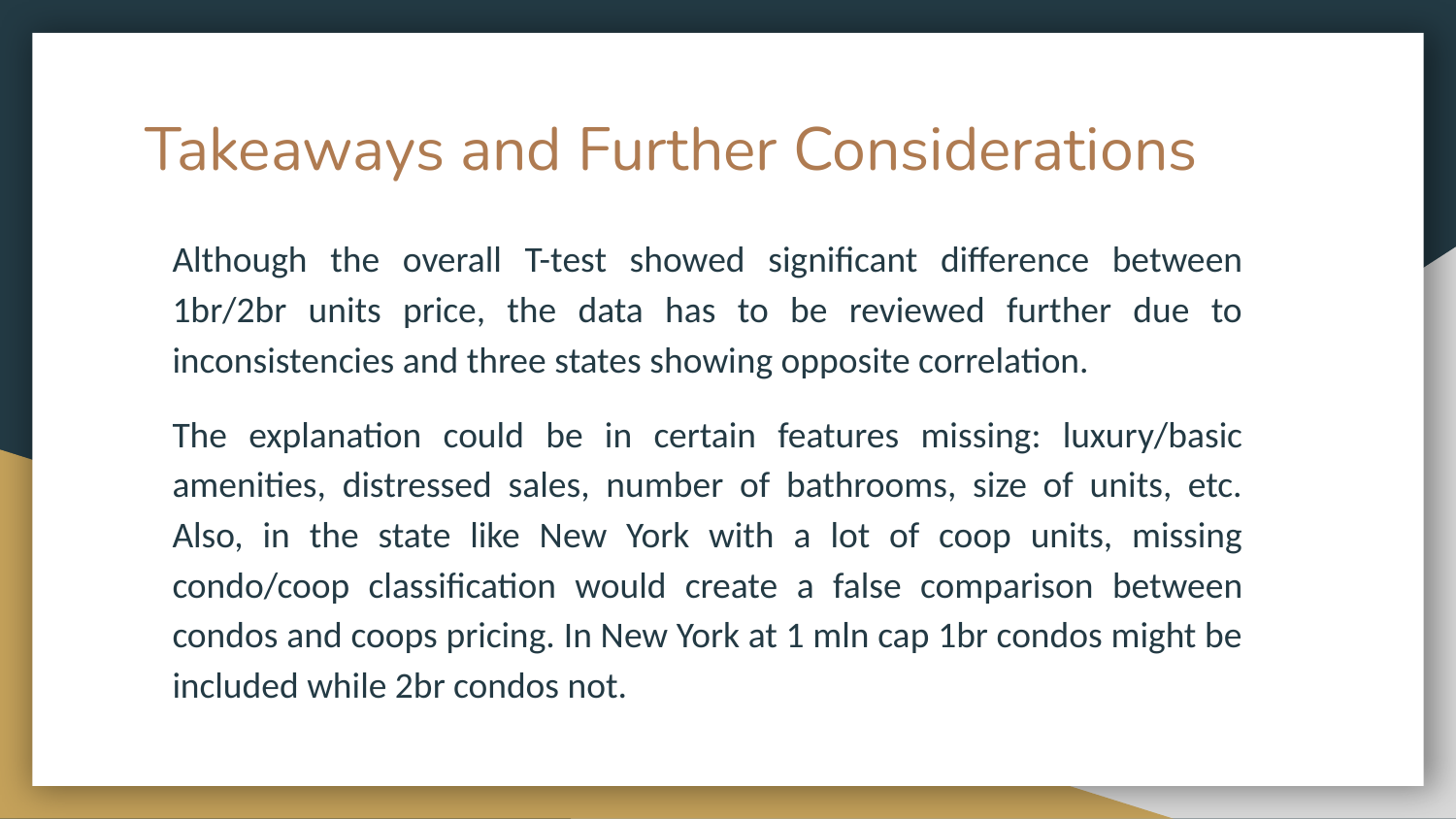

# Takeaways and Further Considerations
Although the overall T-test showed significant difference between 1br/2br units price, the data has to be reviewed further due to inconsistencies and three states showing opposite correlation.
The explanation could be in certain features missing: luxury/basic amenities, distressed sales, number of bathrooms, size of units, etc. Also, in the state like New York with a lot of coop units, missing condo/coop classification would create a false comparison between condos and coops pricing. In New York at 1 mln cap 1br condos might be included while 2br condos not.